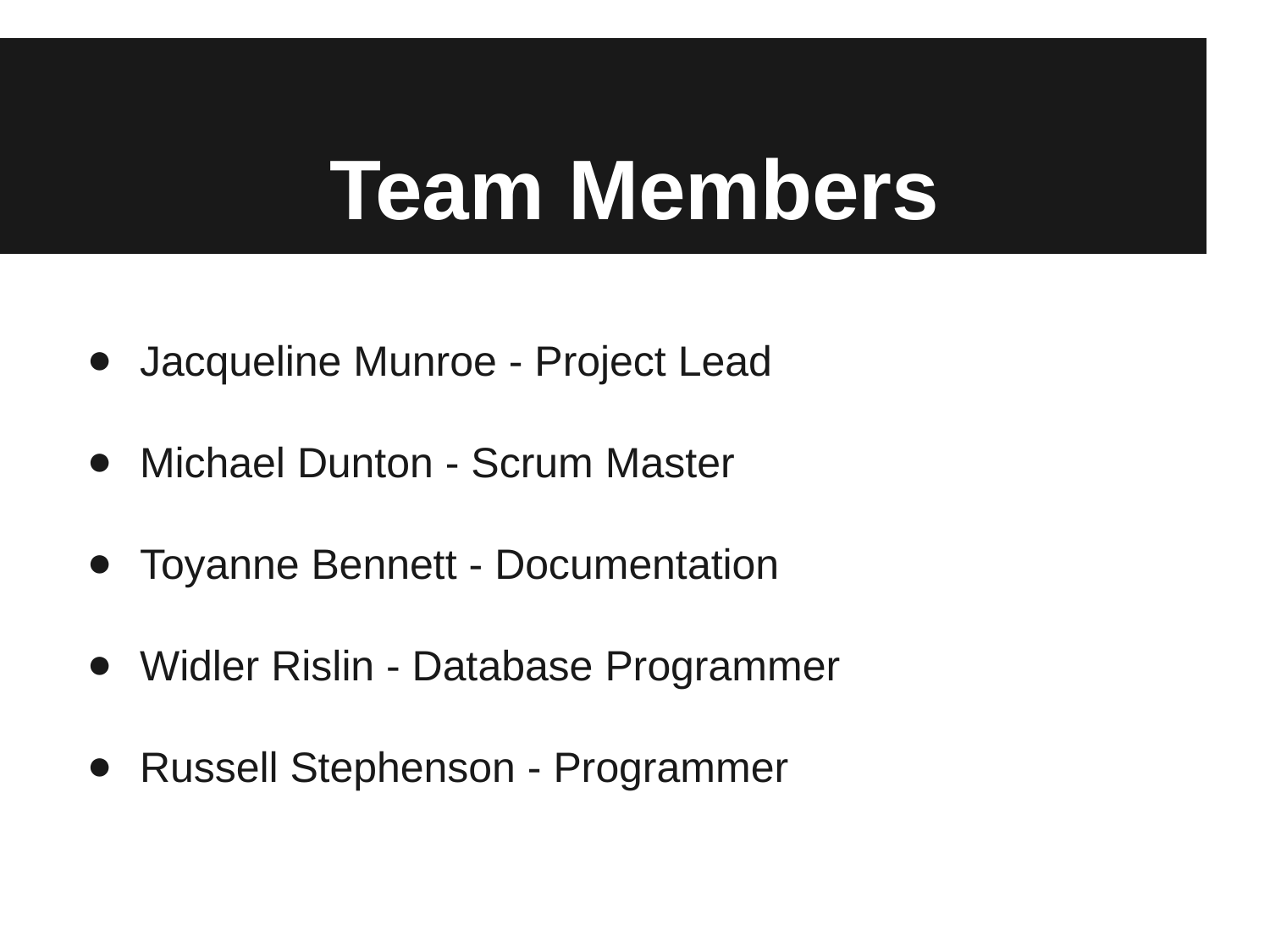

# Team Members
Jacqueline Munroe - Project Lead
Michael Dunton - Scrum Master
Toyanne Bennett - Documentation
Widler Rislin - Database Programmer
Russell Stephenson - Programmer